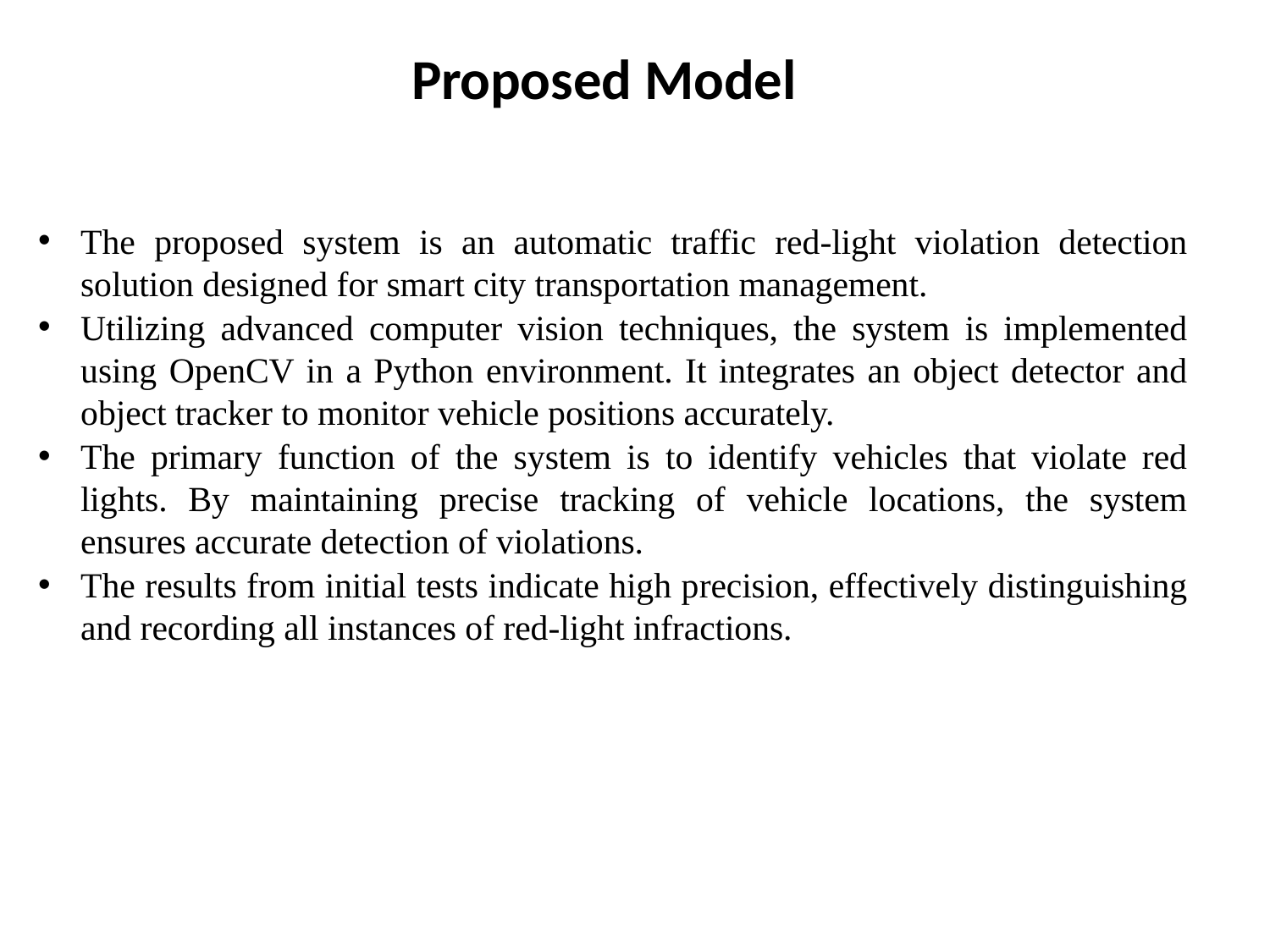

# Proposed Model

The proposed system is an automatic traffic red-light violation detection solution designed for smart city transportation management.
Utilizing advanced computer vision techniques, the system is implemented using OpenCV in a Python environment. It integrates an object detector and object tracker to monitor vehicle positions accurately.
The primary function of the system is to identify vehicles that violate red lights. By maintaining precise tracking of vehicle locations, the system ensures accurate detection of violations.
The results from initial tests indicate high precision, effectively distinguishing and recording all instances of red-light infractions.